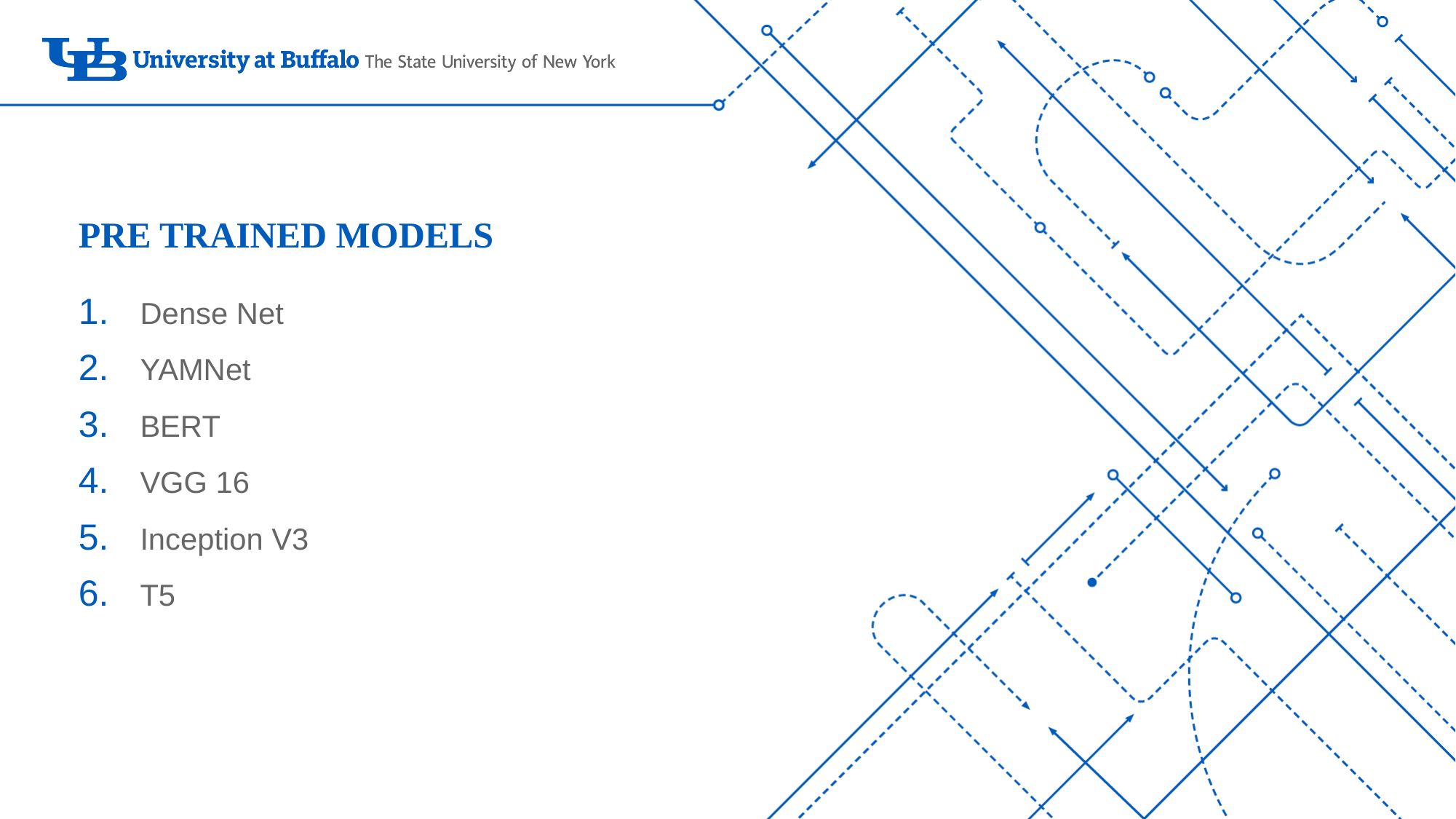

# Pre trained models
Dense Net
YAMNet
BERT
VGG 16
Inception V3
T5